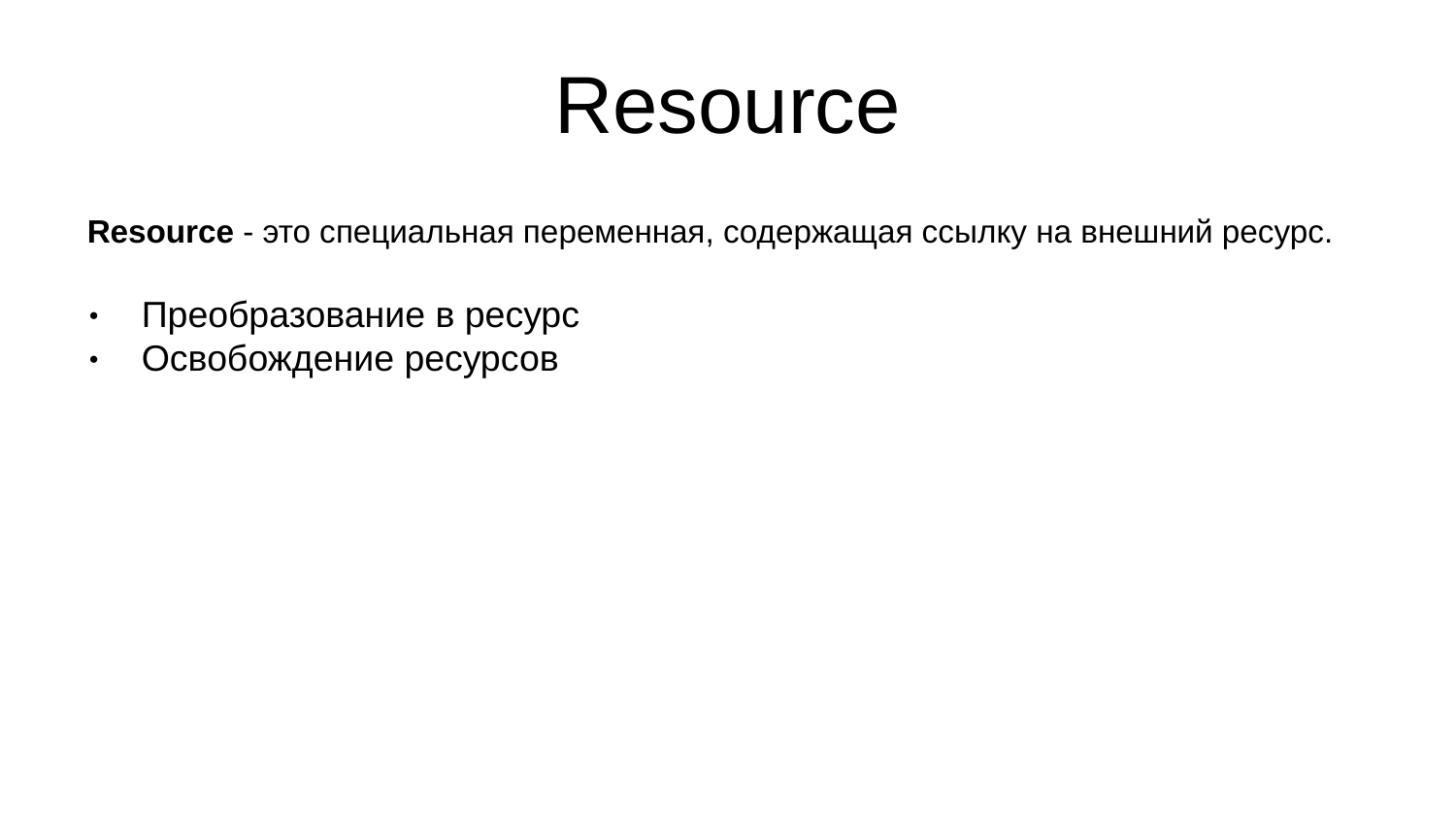

Resource
Resource - это специальная переменная, содержащая ссылку на внешний ресурс.
Преобразование в ресурс
Освобождение ресурсов